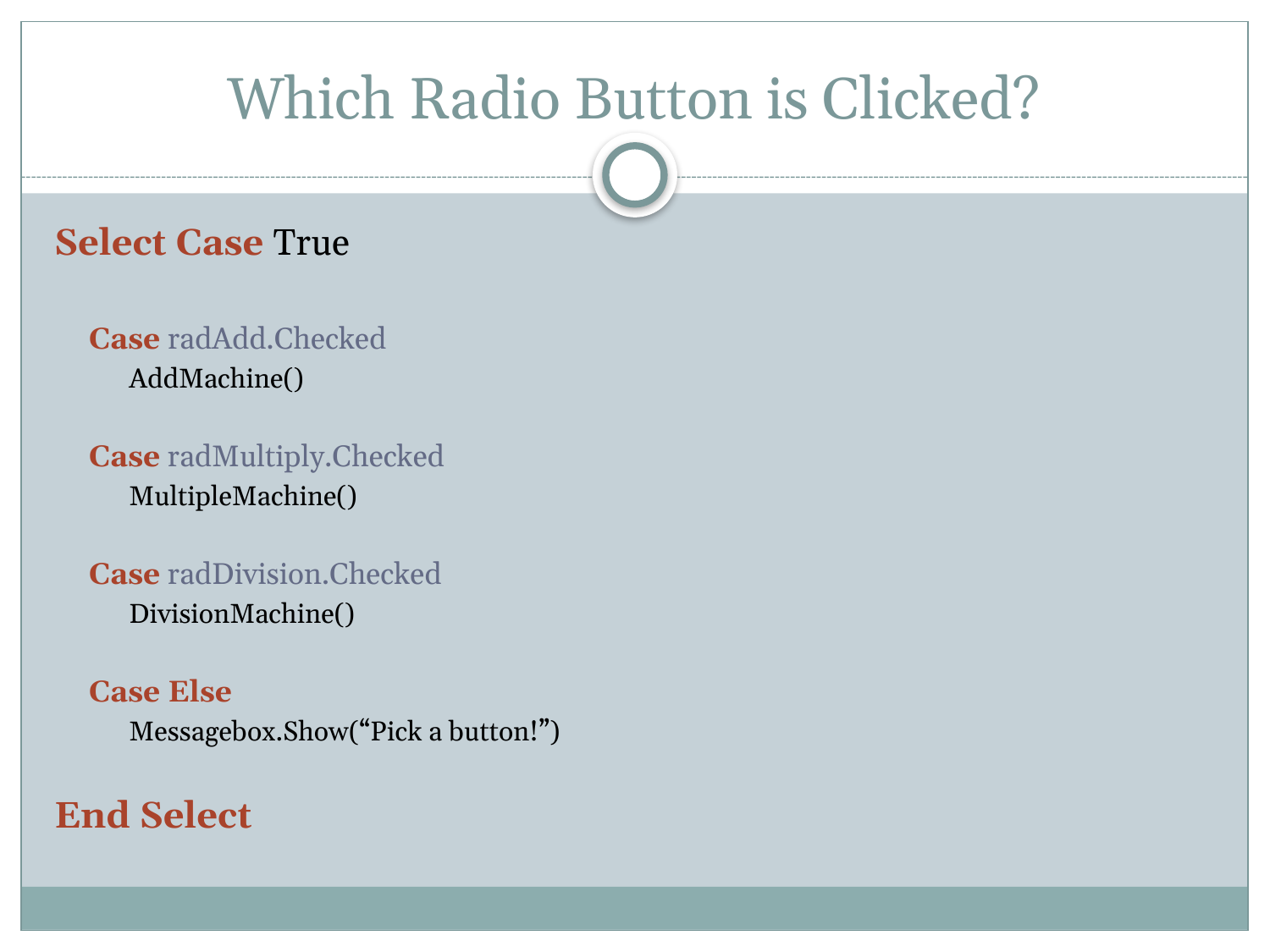

# Which Radio Button is Clicked?
Select Case True

Case radAdd.Checked
AddMachine()

Case radMultiply.Checked
MultipleMachine()

Case radDivision.Checked
DivisionMachine()

Case Else
Messagebox.Show(“Pick a button!”)

End Select